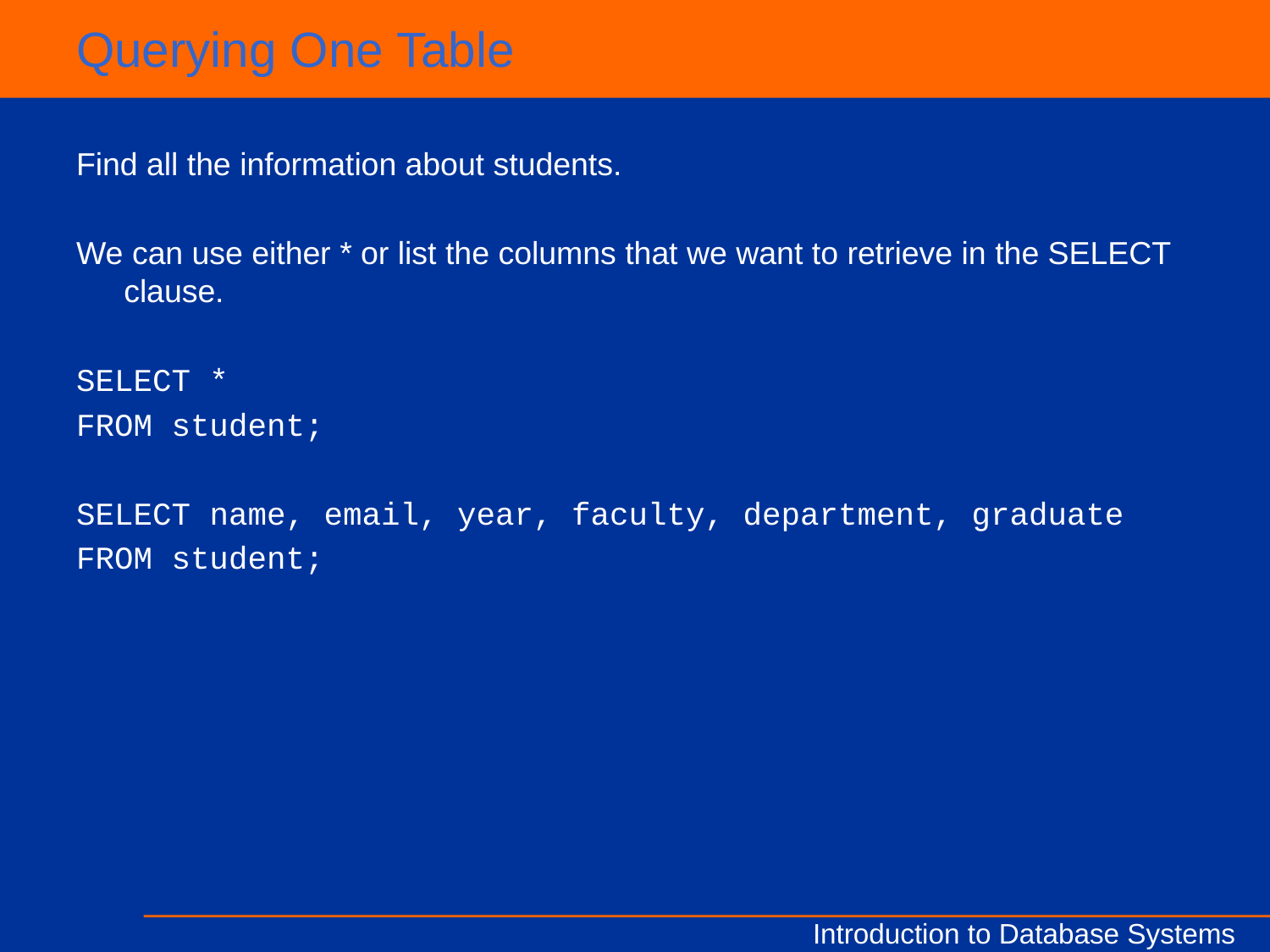

# Querying One Table
Find all the information about students.

We can use either * or list the columns that we want to retrieve in the SELECT clause.

SELECT *
FROM student;

SELECT name, email, year, faculty, department, graduate
FROM student;

Introduction to Database Systems